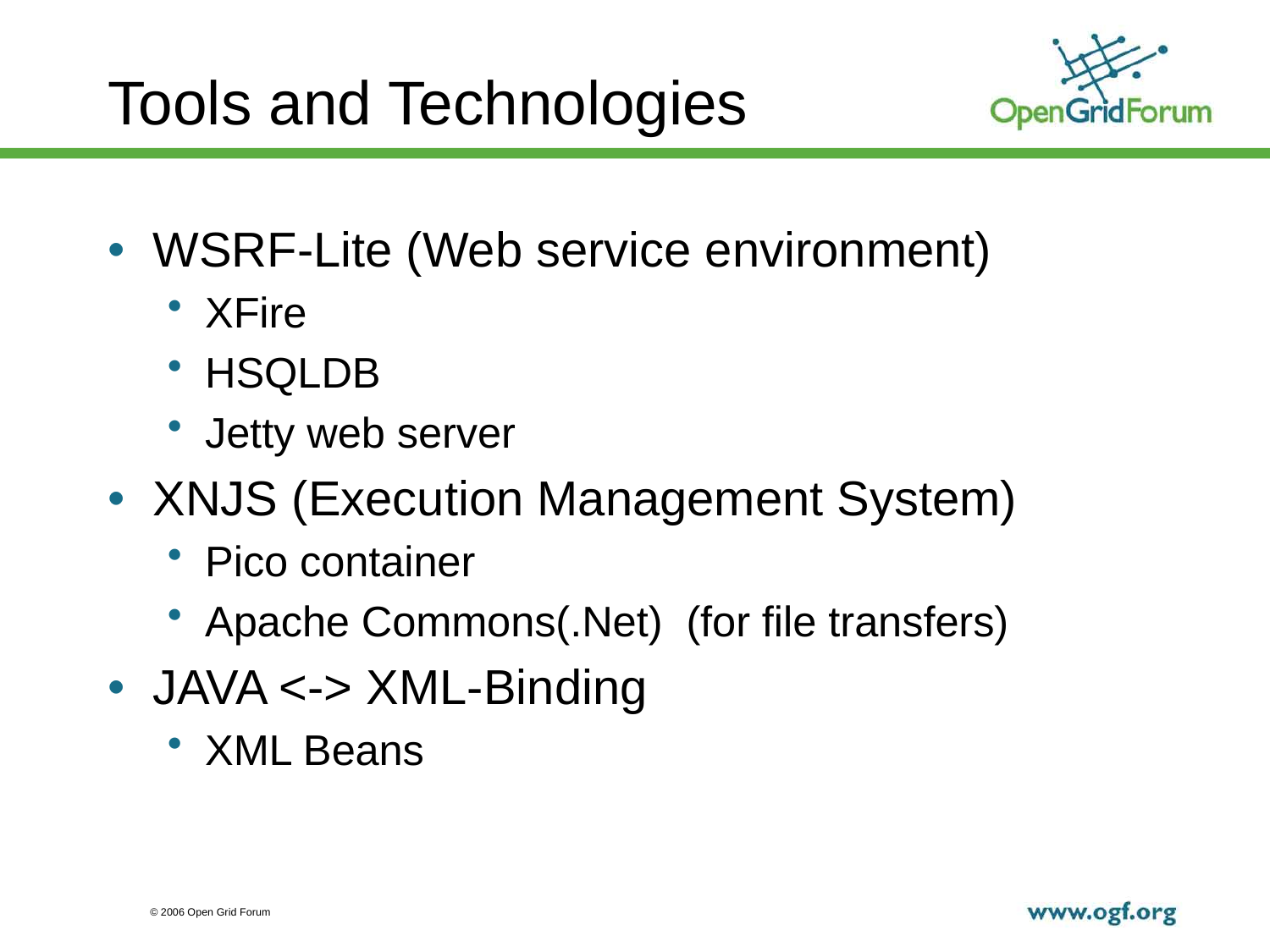

# Tools and Technologies
WSRF-Lite (Web service environment)
XFire
HSQLDB
Jetty web server
XNJS (Execution Management System)
Pico container
Apache Commons(.Net)  (for file transfers)
JAVA <-> XML-Binding
XML Beans